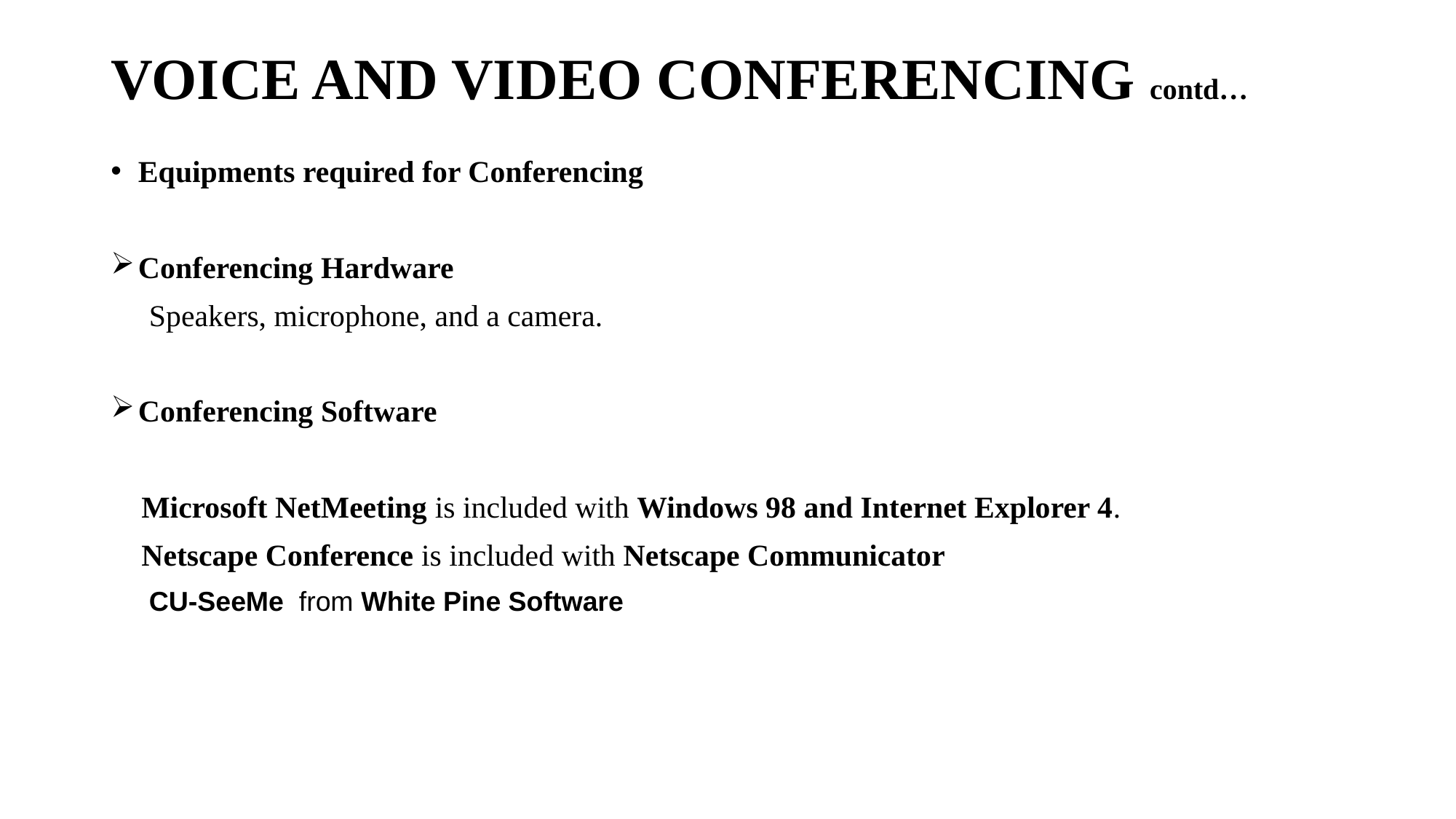

# VOICE AND VIDEO CONFERENCING contd…
Equipments required for Conferencing

Conferencing Hardware
     Speakers, microphone, and a camera.

Conferencing Software

    Microsoft NetMeeting is included with Windows 98 and Internet Explorer 4.
    Netscape Conference is included with Netscape Communicator
     CU-SeeMe  from White Pine Software